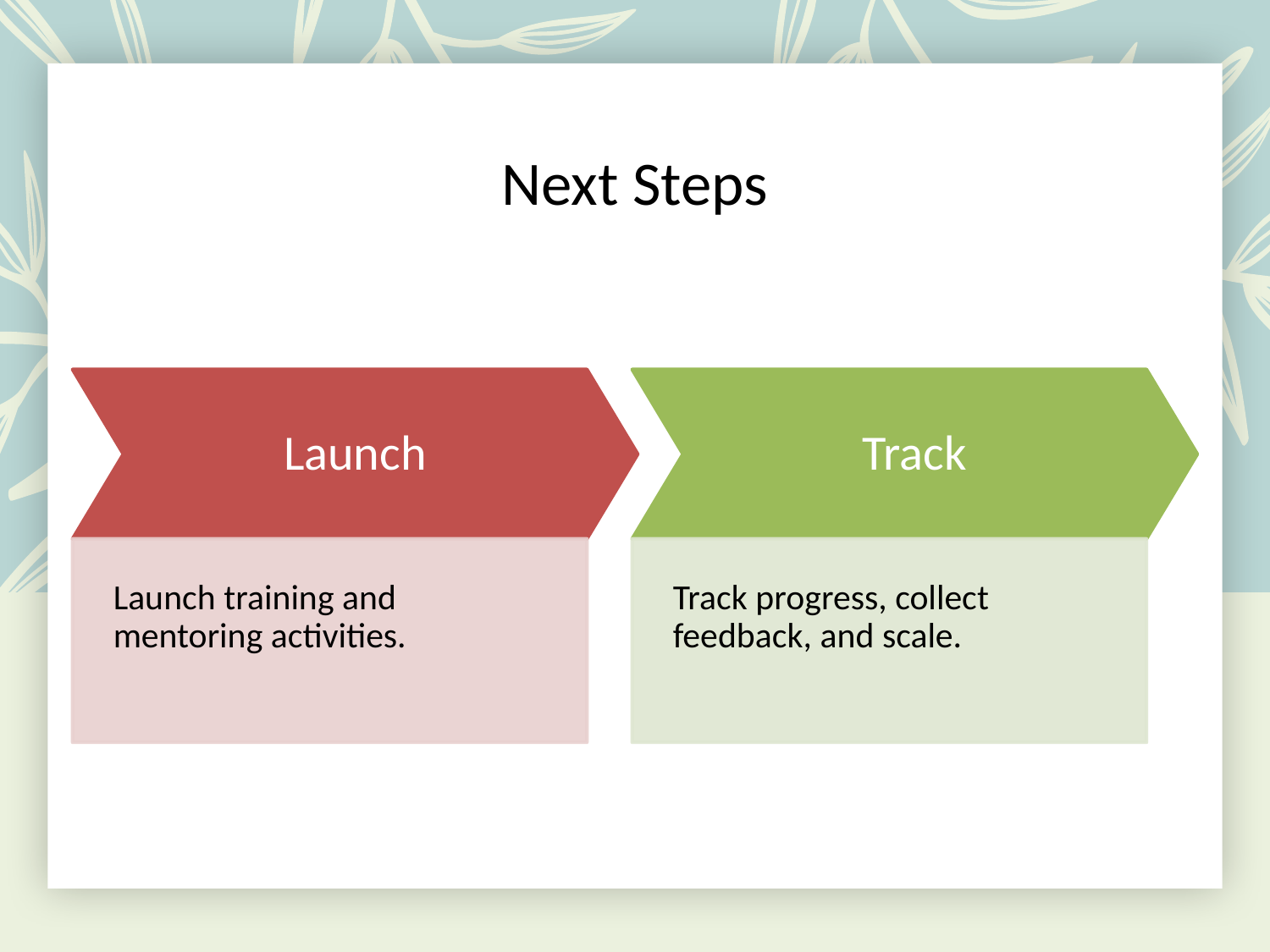

# Next Steps
Launch
Launch training and mentoring activities.
Track
Track progress, collect feedback, and scale.